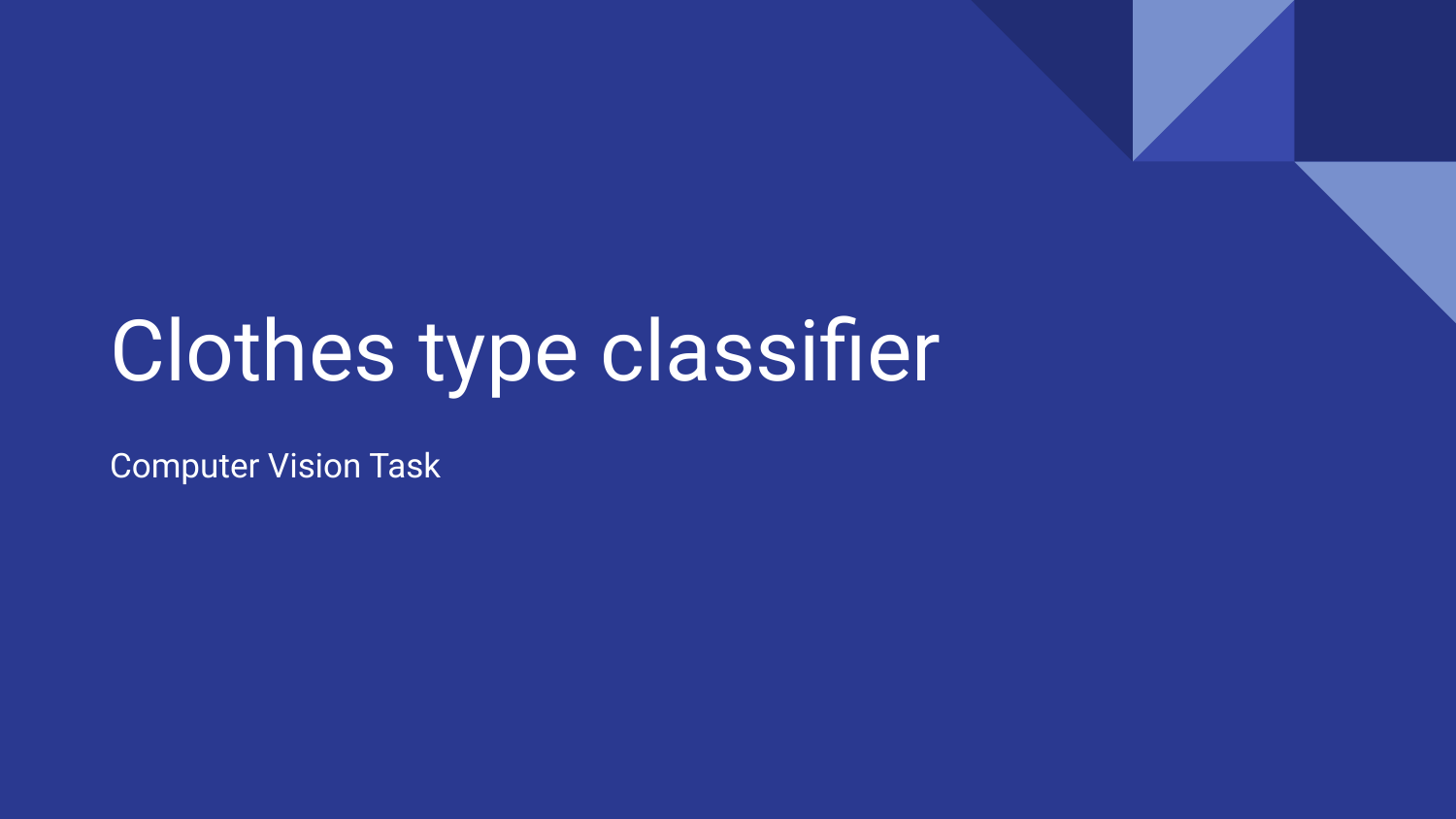

# Clothes type classifier
Computer Vision Task